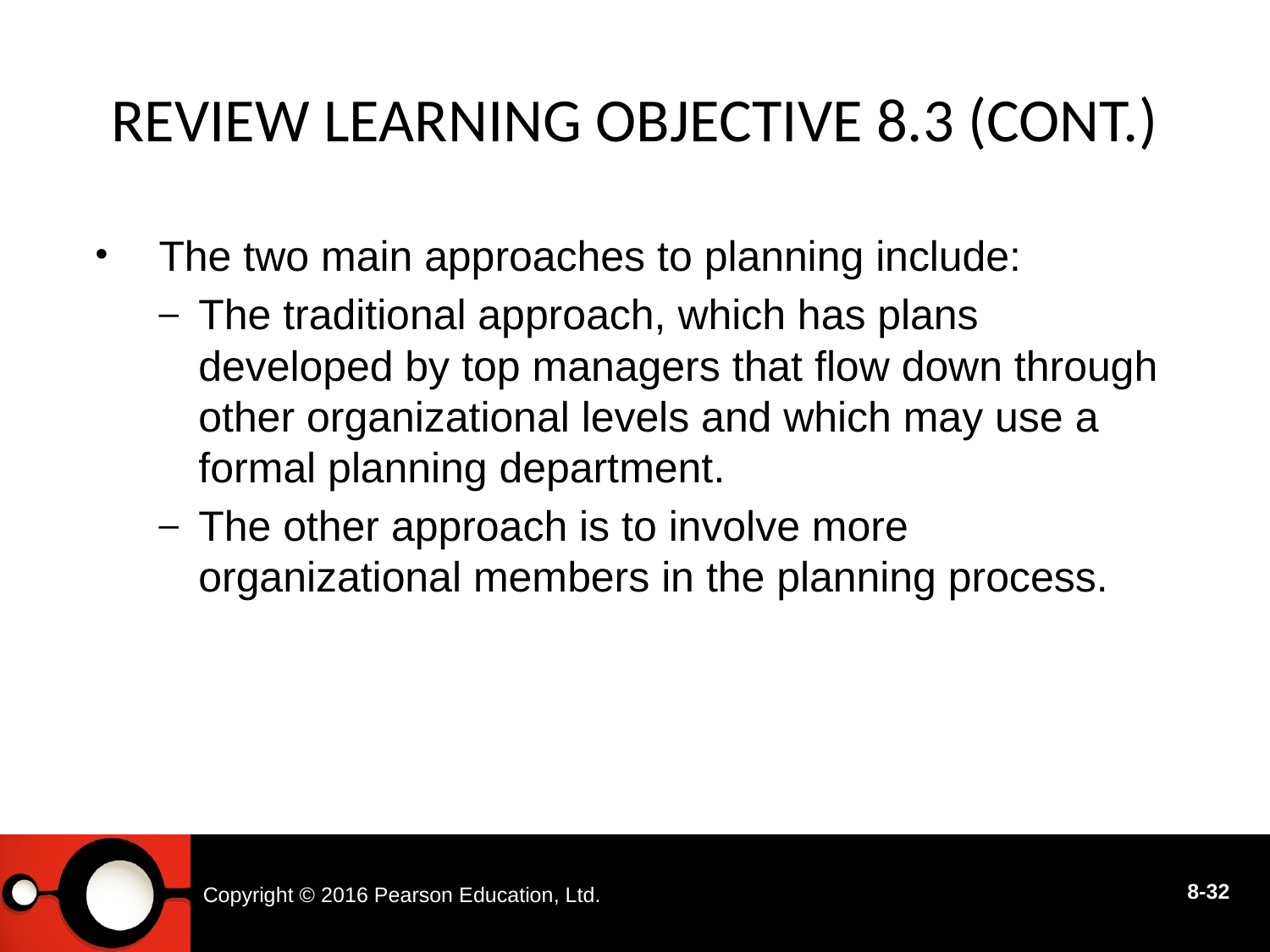

# Review Learning objective 8.3 (cont.)
The two main approaches to planning include:
The traditional approach, which has plans developed by top managers that flow down through other organizational levels and which may use a formal planning department.
The other approach is to involve more organizational members in the planning process.

Copyright © 2016 Pearson Education, Ltd.
8-32